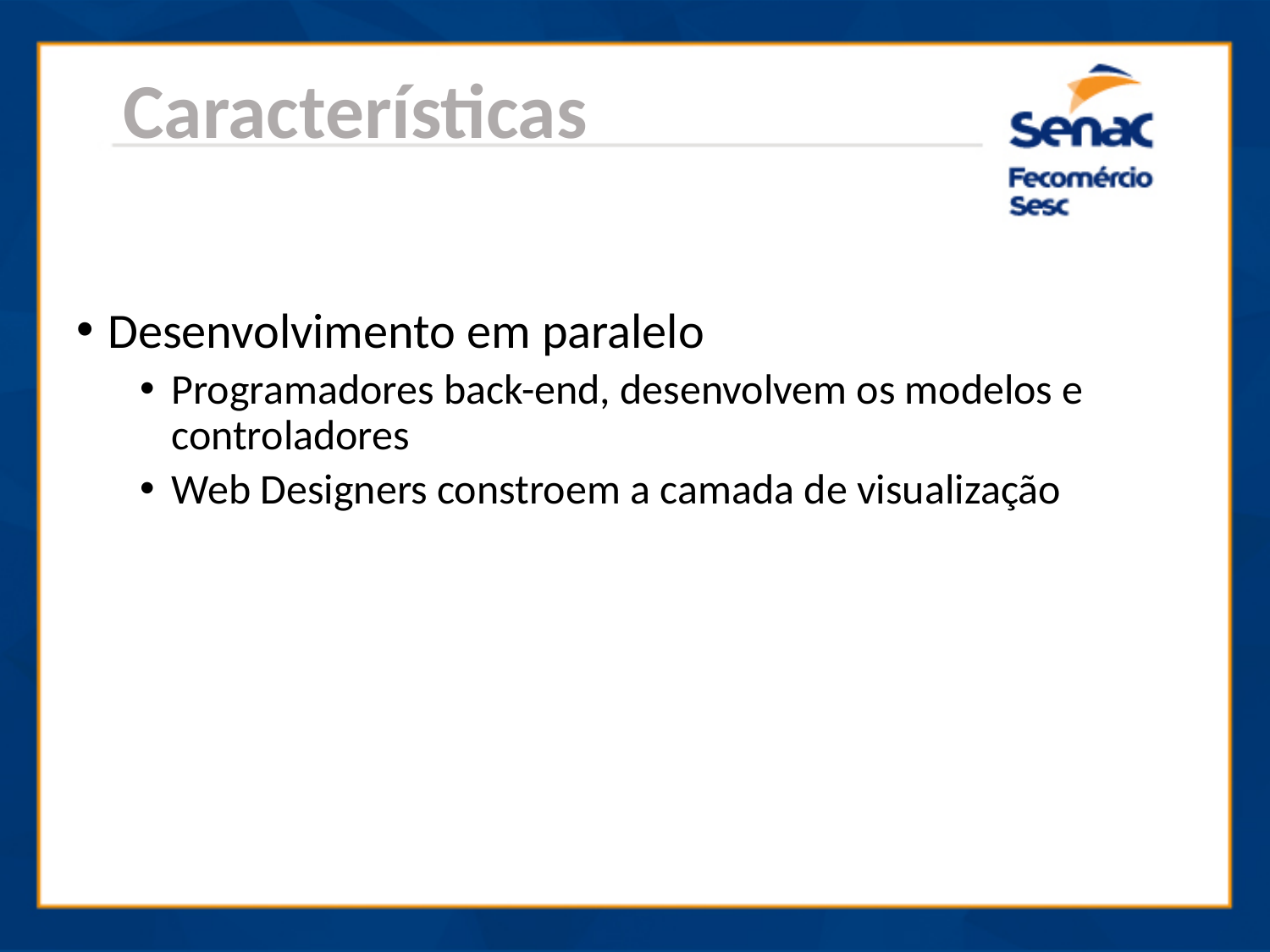

Características

Desenvolvimento em paralelo
Programadores back-end, desenvolvem os modelos e controladores
Web Designers constroem a camada de visualização